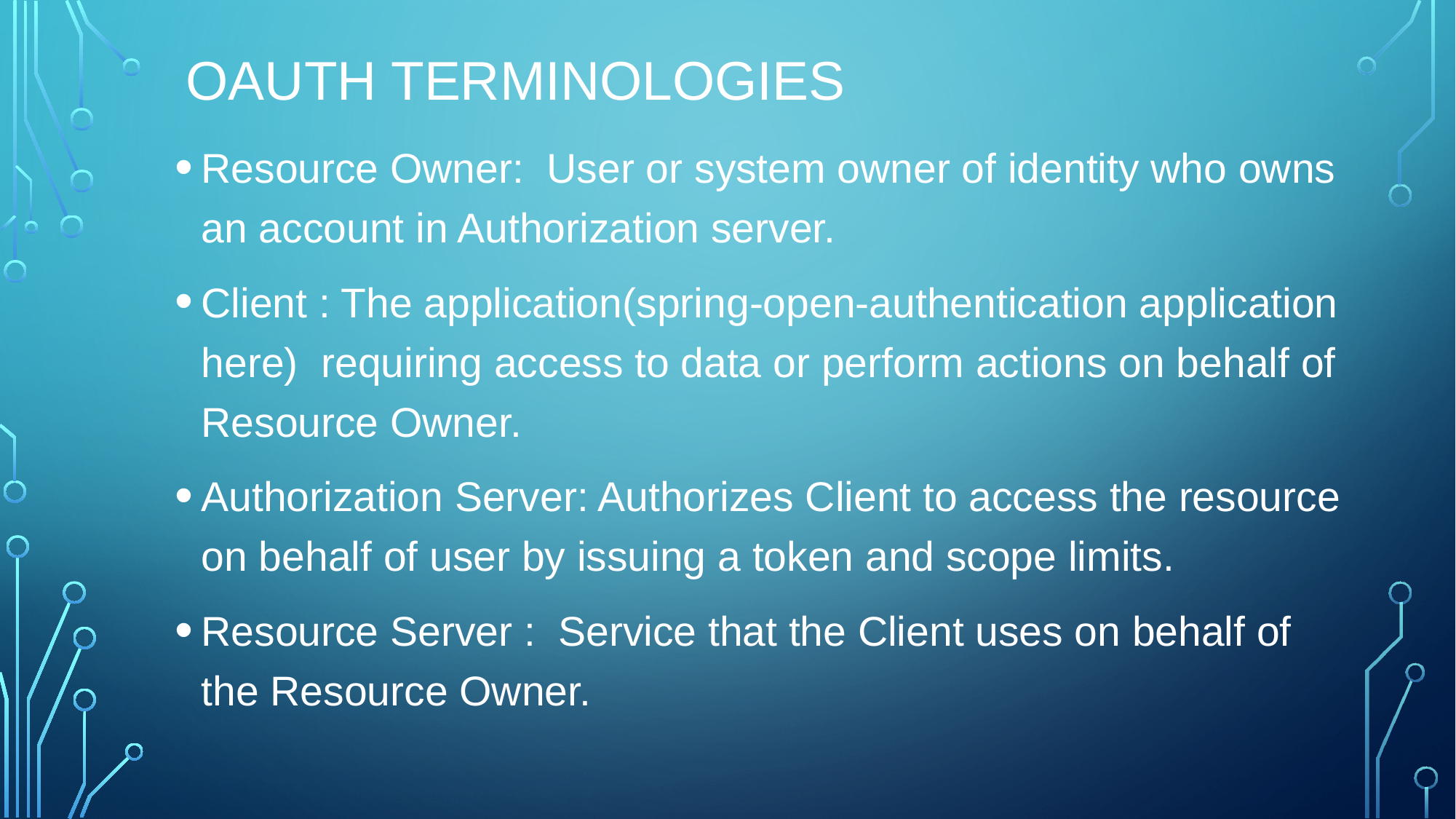

# OAuth Terminologies
Resource Owner:  User or system owner of identity who owns an account in Authorization server.
Client : The application(spring-open-authentication application here)  requiring access to data or perform actions on behalf of Resource Owner.
Authorization Server: Authorizes Client to access the resource on behalf of user by issuing a token and scope limits.
Resource Server :  Service that the Client uses on behalf of the Resource Owner.